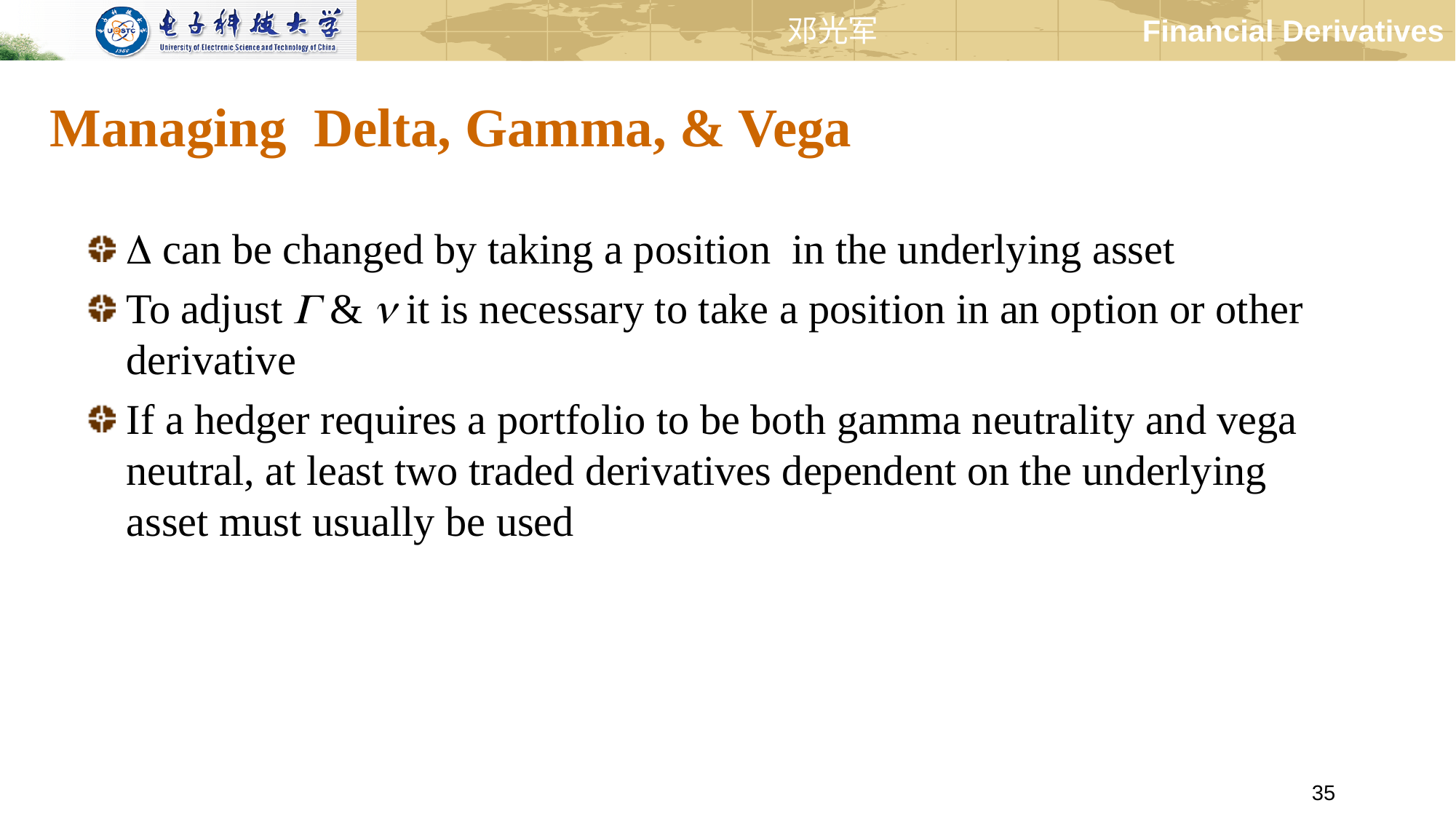

# Managing  Delta, Gamma, & Vega
Δ can be changed by taking a position  in the underlying asset
To adjust Γ & ν it is necessary to take a position in an option or other derivative
If a hedger requires a portfolio to be both gamma neutrality and vega neutral, at least two traded derivatives dependent on the underlying asset must usually be used